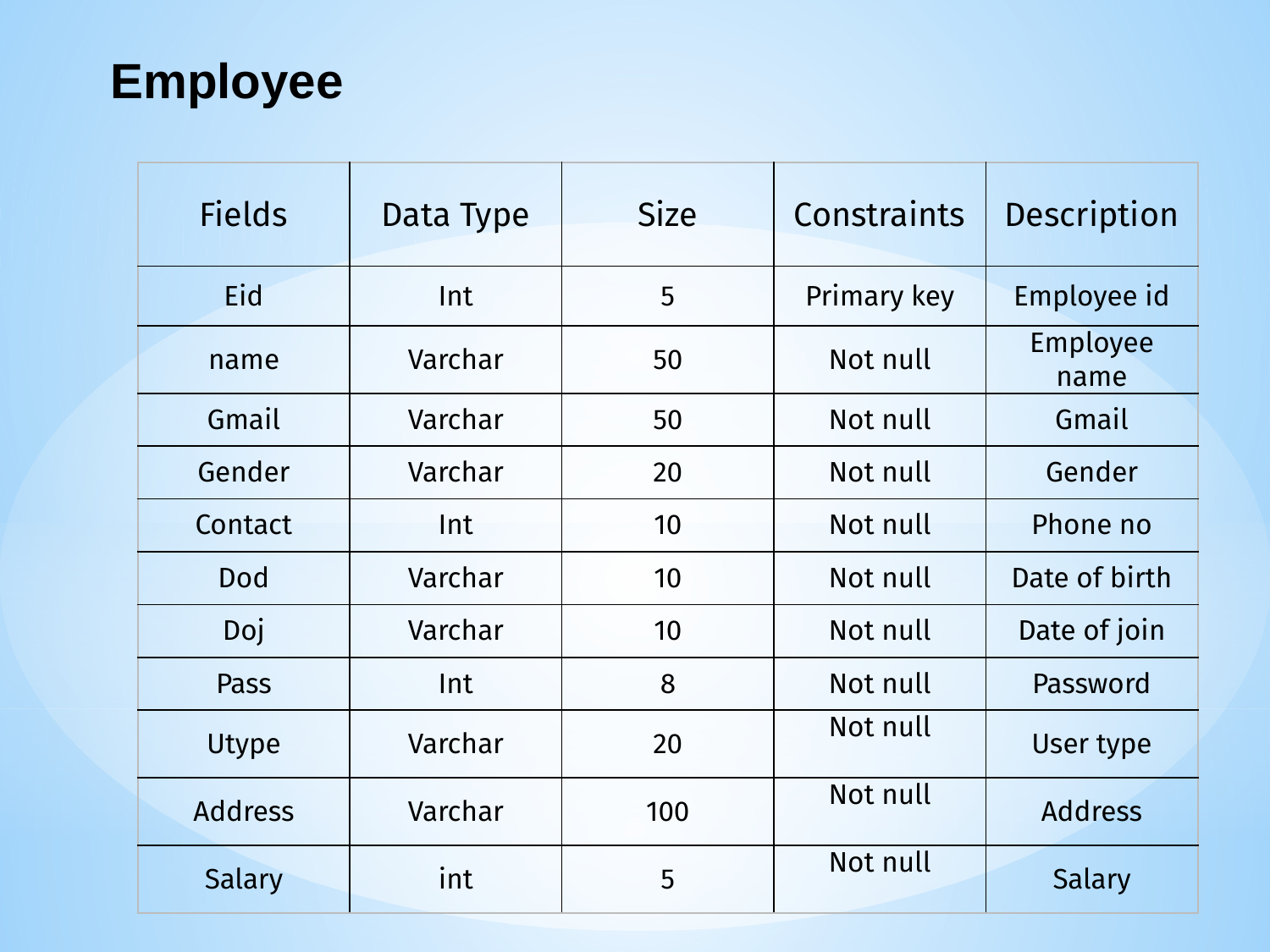

Employee

| Fields | Data Type | Size | Constraints | Description |
| --- | --- | --- | --- | --- |
| Eid | Int | 5 | Primary key | Employee id |
| name | Varchar | 50 | Not null | Employee name |
| Gmail | Varchar | 50 | Not null | Gmail |
| Gender | Varchar | 20 | Not null | Gender |
| Contact | Int | 10 | Not null | Phone no |
| Dod | Varchar | 10 | Not null | Date of birth |
| Doj | Varchar | 10 | Not null | Date of join |
| Pass | Int | 8 | Not null | Password |
| Utype | Varchar | 20 | Not null | User type |
| Address | Varchar | 100 | Not null | Address |
| Salary | int | 5 | Not null | Salary |